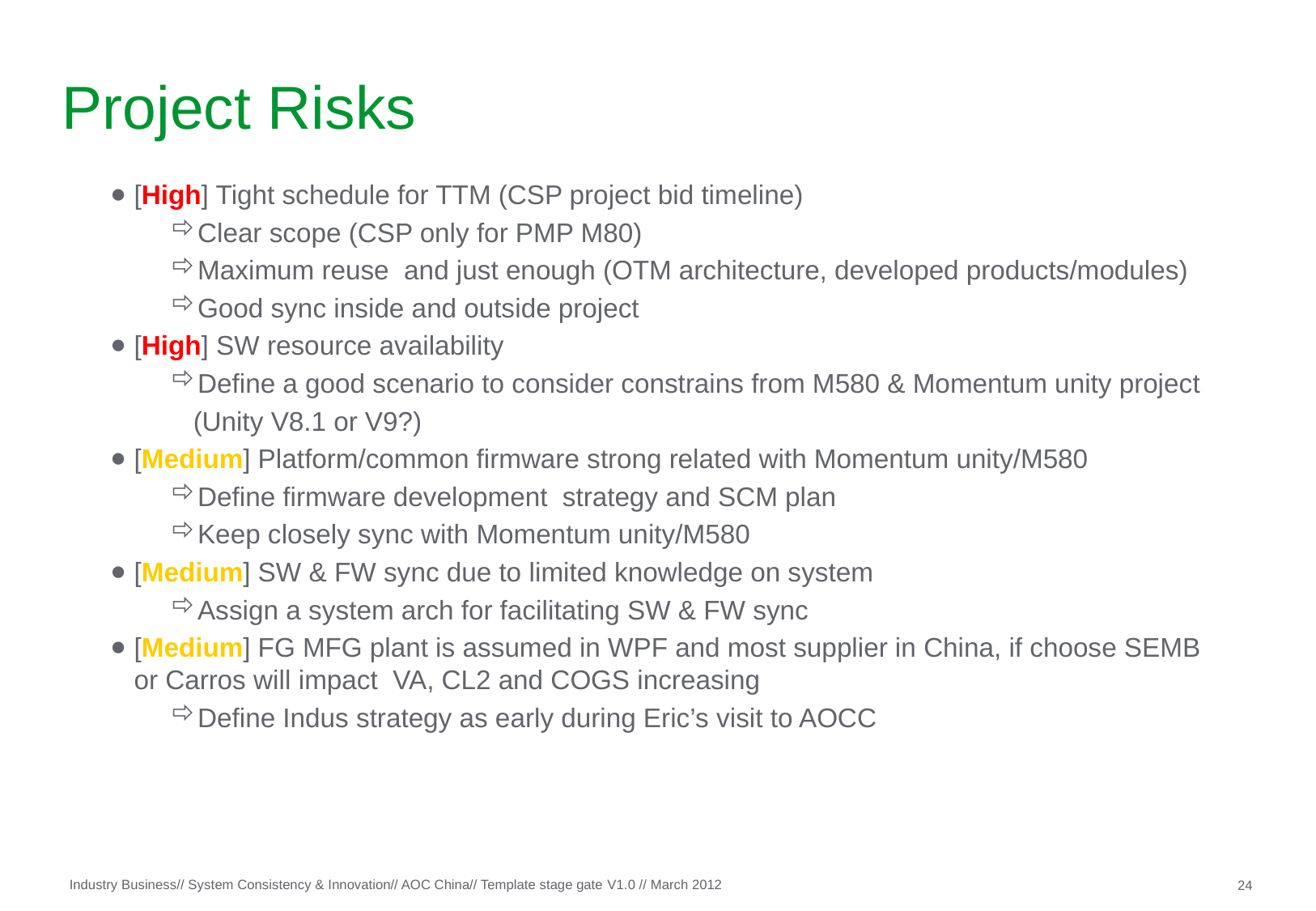

# Project Risks

[High] Tight schedule for TTM (CSP project bid timeline)
Clear scope (CSP only for PMP M80)
Maximum reuse  and just enough (OTM architecture, developed products/modules)
Good sync inside and outside project
[High] SW resource availability
Define a good scenario to consider constrains from M580 & Momentum unity project
   (Unity V8.1 or V9?)
[Medium] Platform/common firmware strong related with Momentum unity/M580
Define firmware development  strategy and SCM plan
Keep closely sync with Momentum unity/M580
[Medium] SW & FW sync due to limited knowledge on system
Assign a system arch for facilitating SW & FW sync
[Medium] FG MFG plant is assumed in WPF and most supplier in China, if choose SEMB or Carros will impact  VA, CL2 and COGS increasing
Define Indus strategy as early during Eric’s visit to AOCC